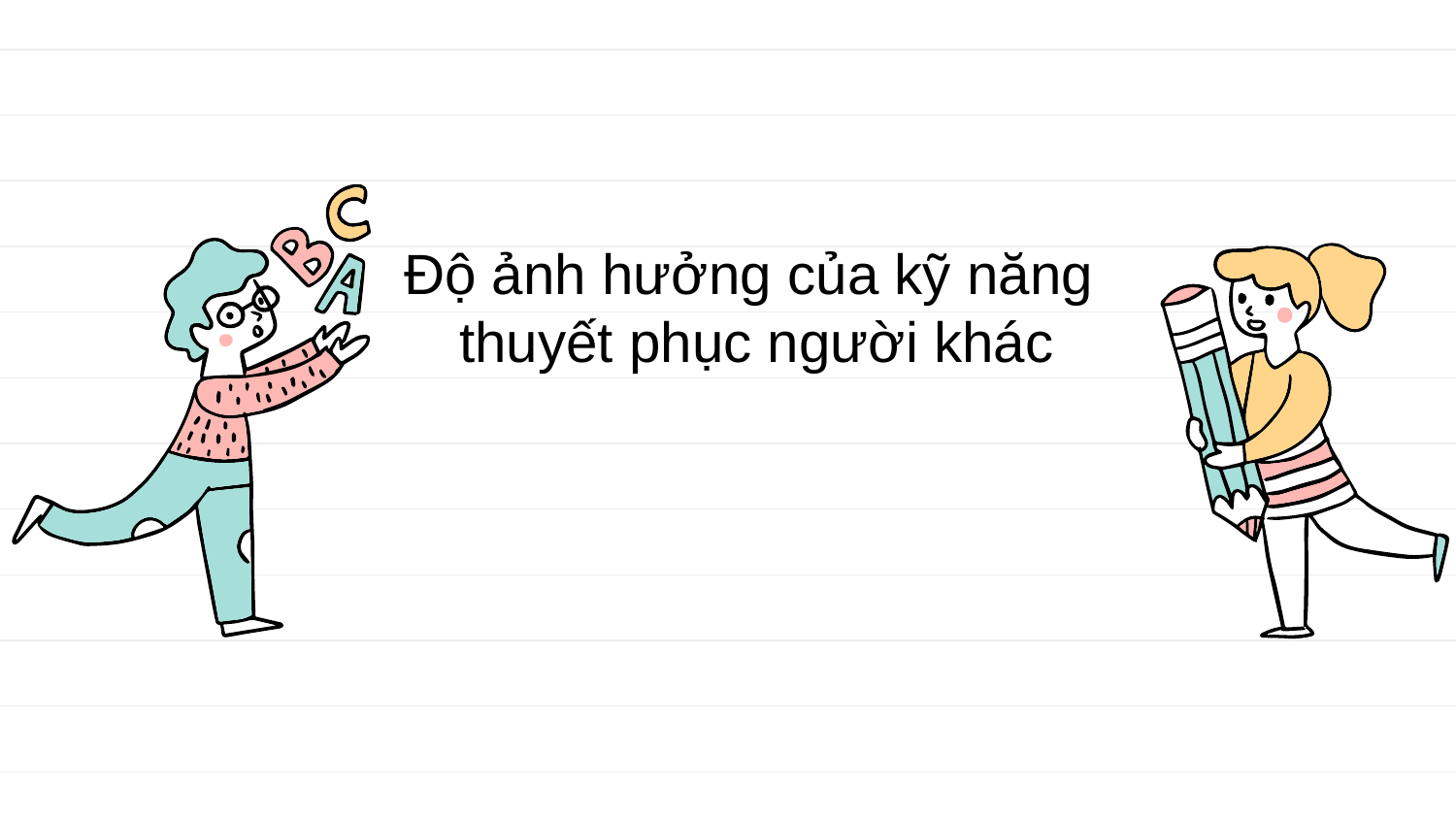

# Độ ảnh hưởng của kỹ năng thuyết phục người khác